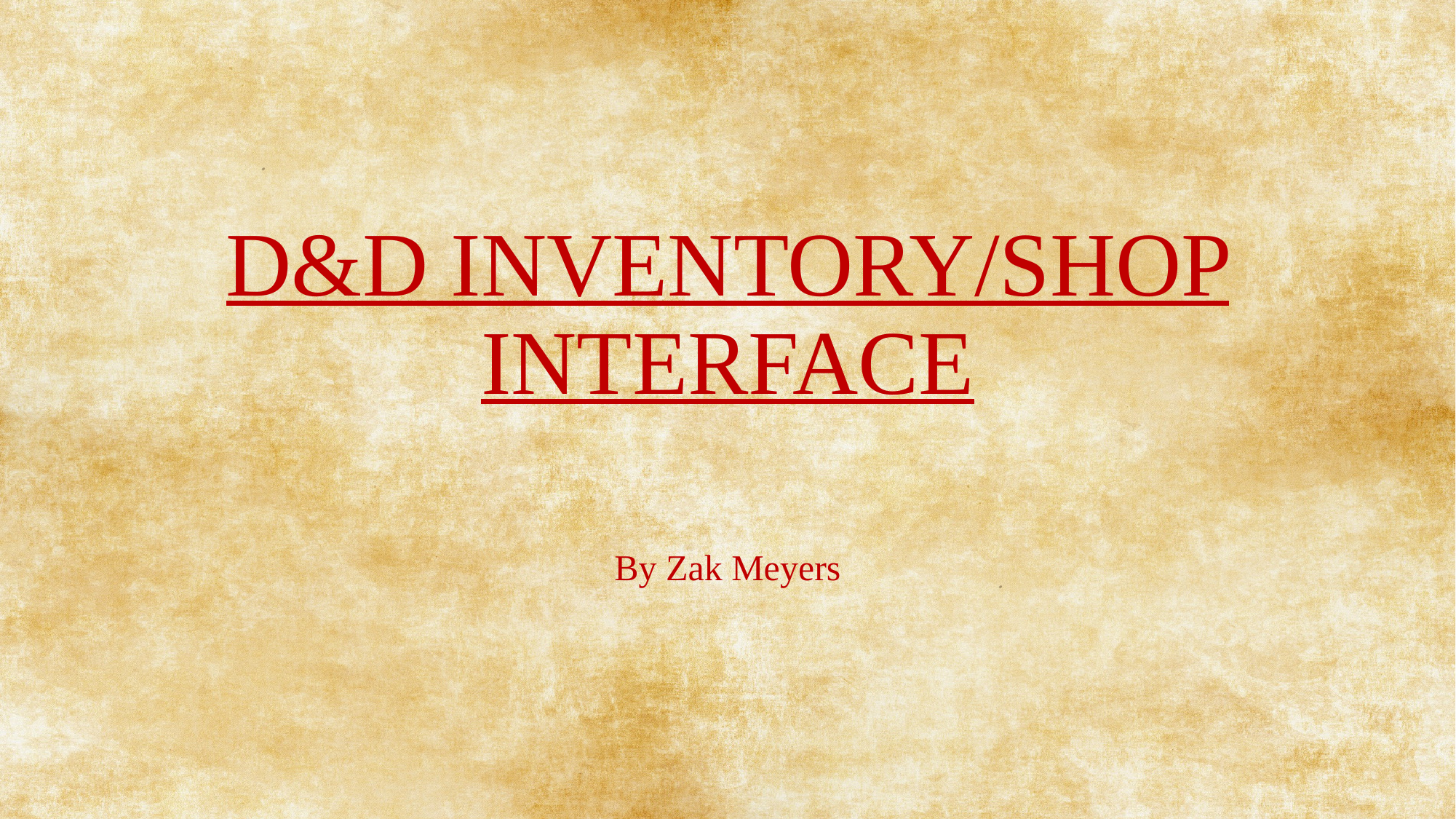

# D&D INVENTORY/SHOP INTERFACE

By Zak Meyers